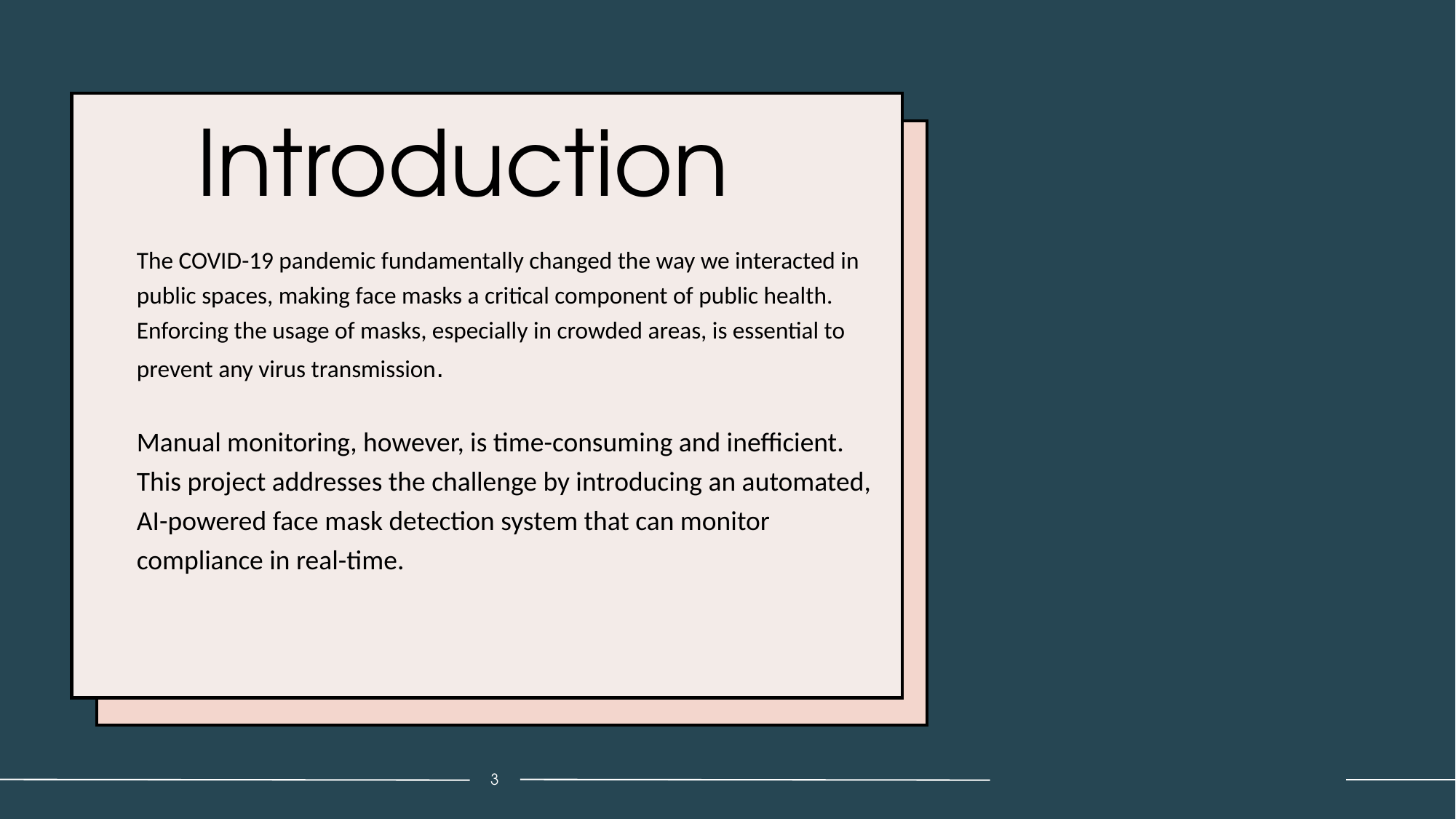

# Introduction
The COVID-19 pandemic fundamentally changed the way we interacted in public spaces, making face masks a critical component of public health. Enforcing the usage of masks, especially in crowded areas, is essential to prevent any virus transmission​.

Manual monitoring, however, is time-consuming and inefficient. This project addresses the challenge by introducing an automated, AI-powered face mask detection system that can monitor compliance in real-time.

3